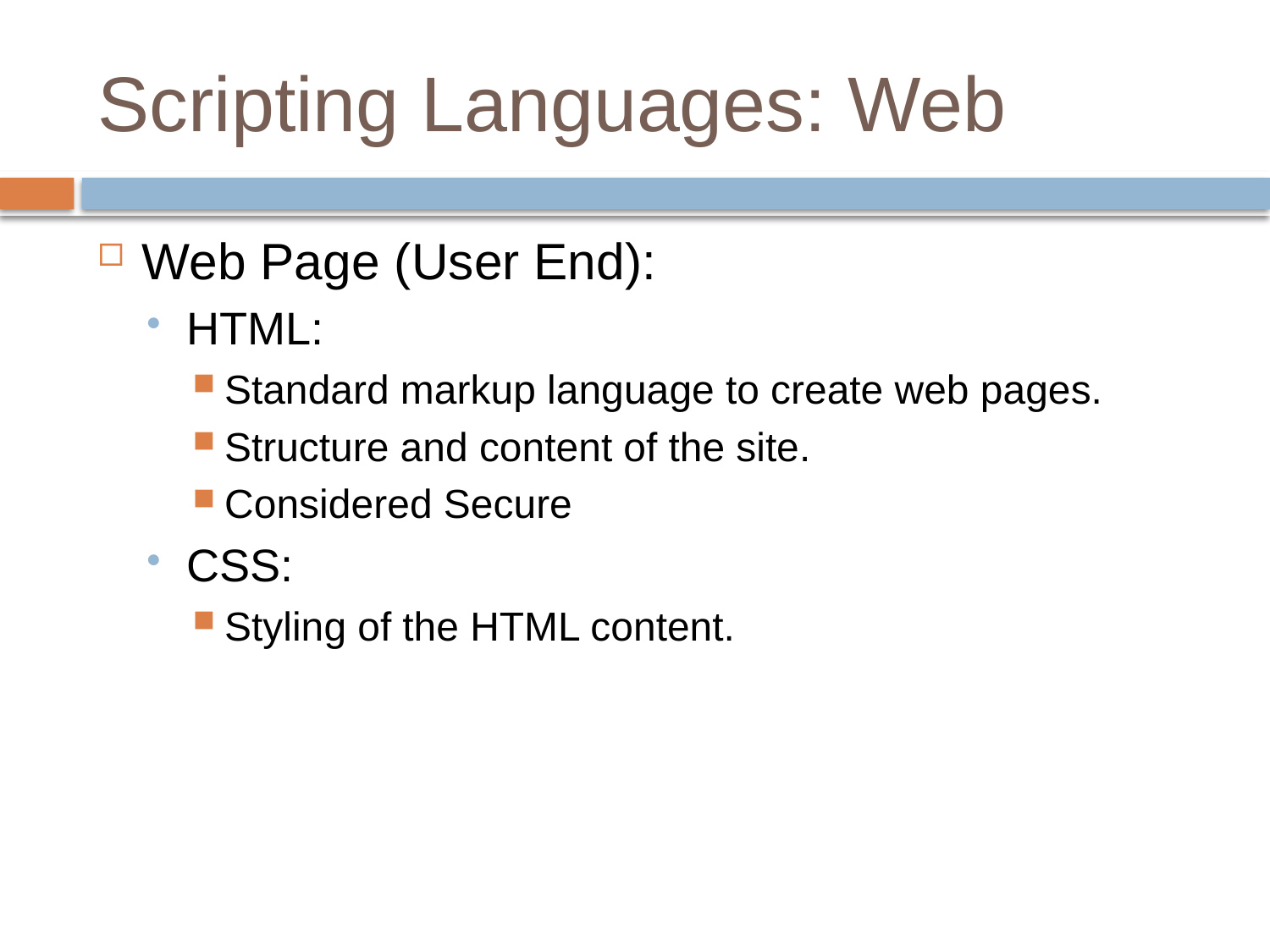

# Scripting Languages: Web
Web Page (User End):
HTML:
Standard markup language to create web pages.
Structure and content of the site.
Considered Secure
CSS:
Styling of the HTML content.